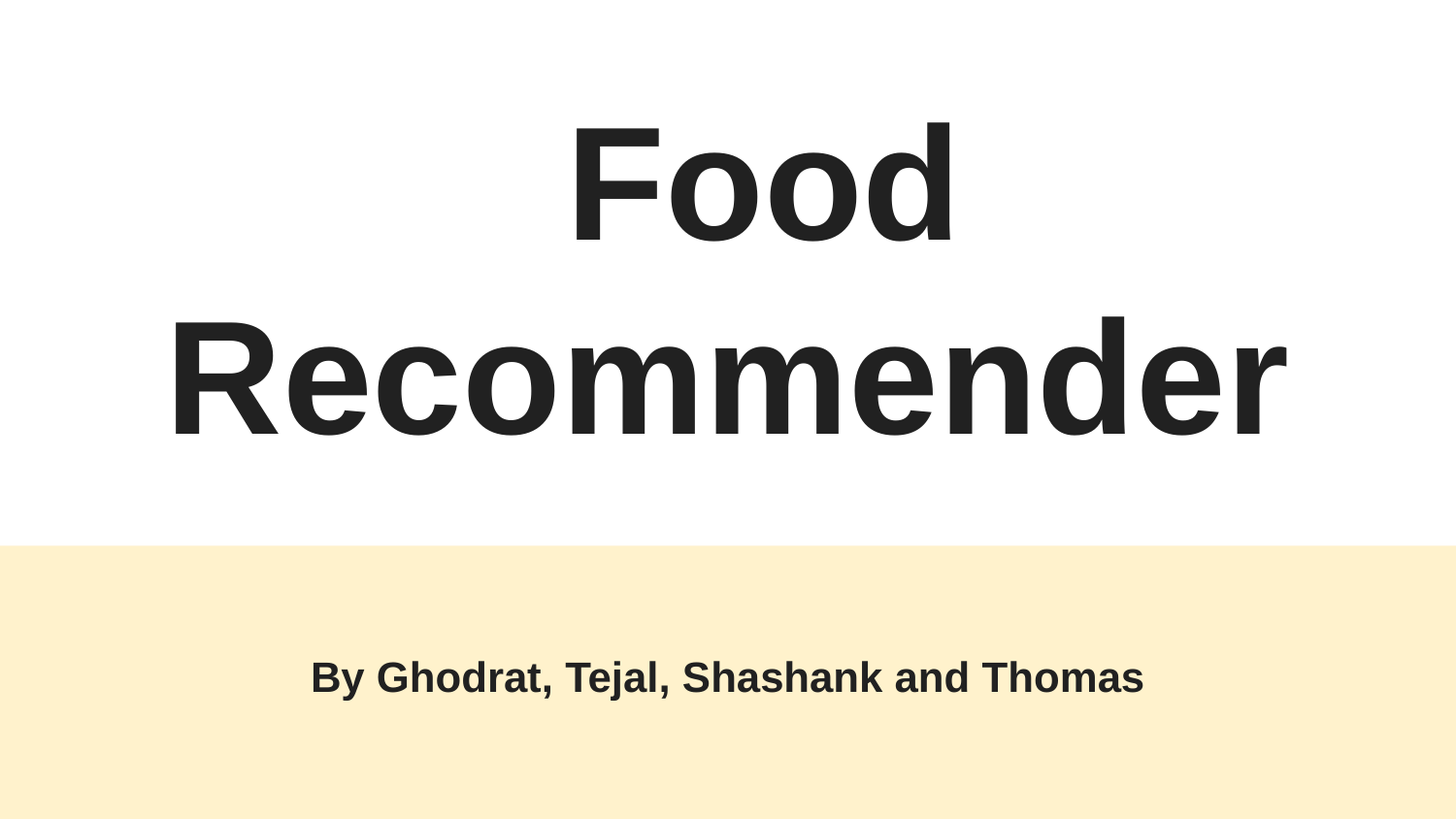

# Food Recommender
By Ghodrat, Tejal, Shashank and Thomas